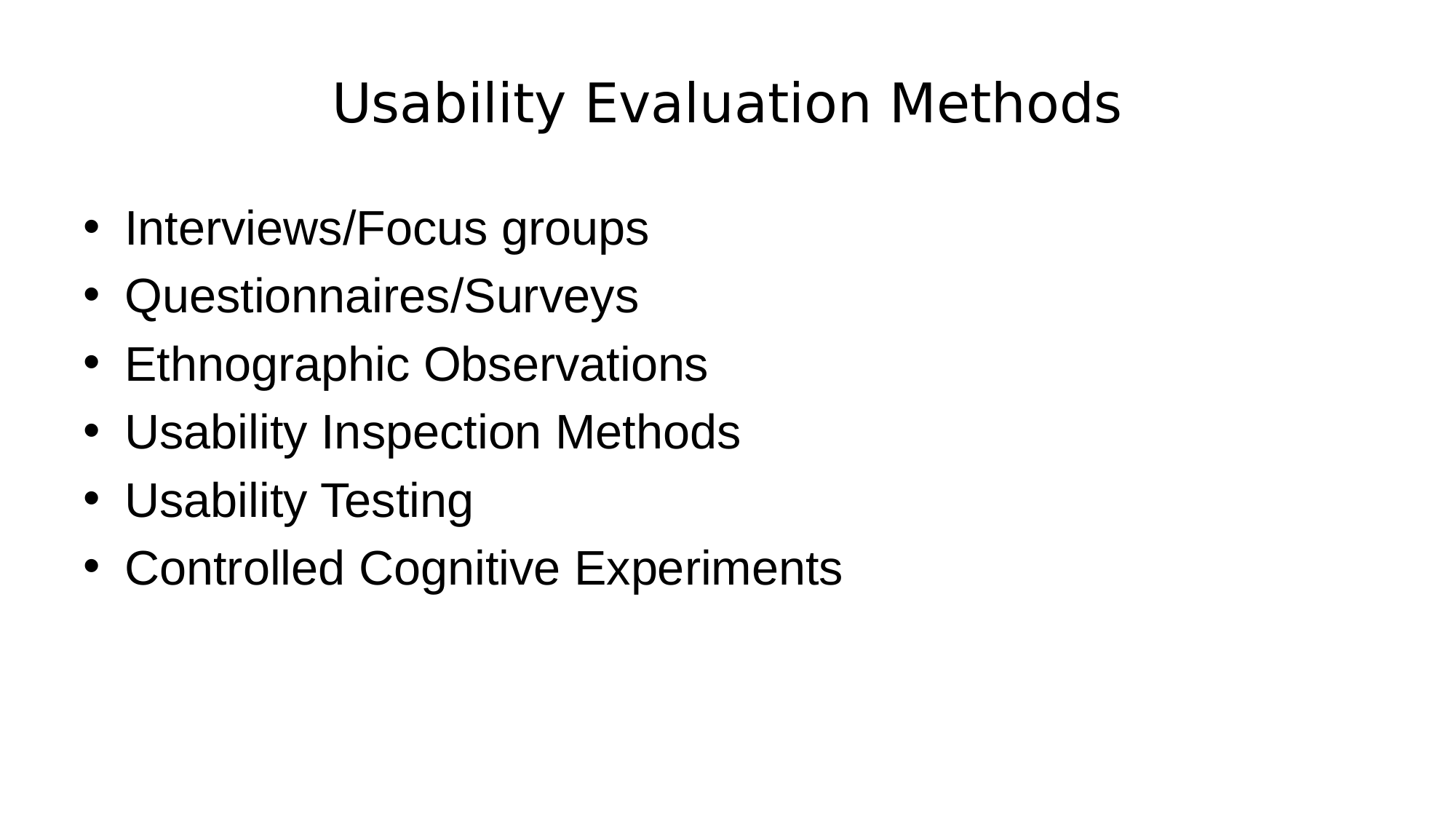

# Usability Evaluation Methods
Interviews/Focus groups
Questionnaires/Surveys
Ethnographic Observations
Usability Inspection Methods
Usability Testing
Controlled Cognitive Experiments